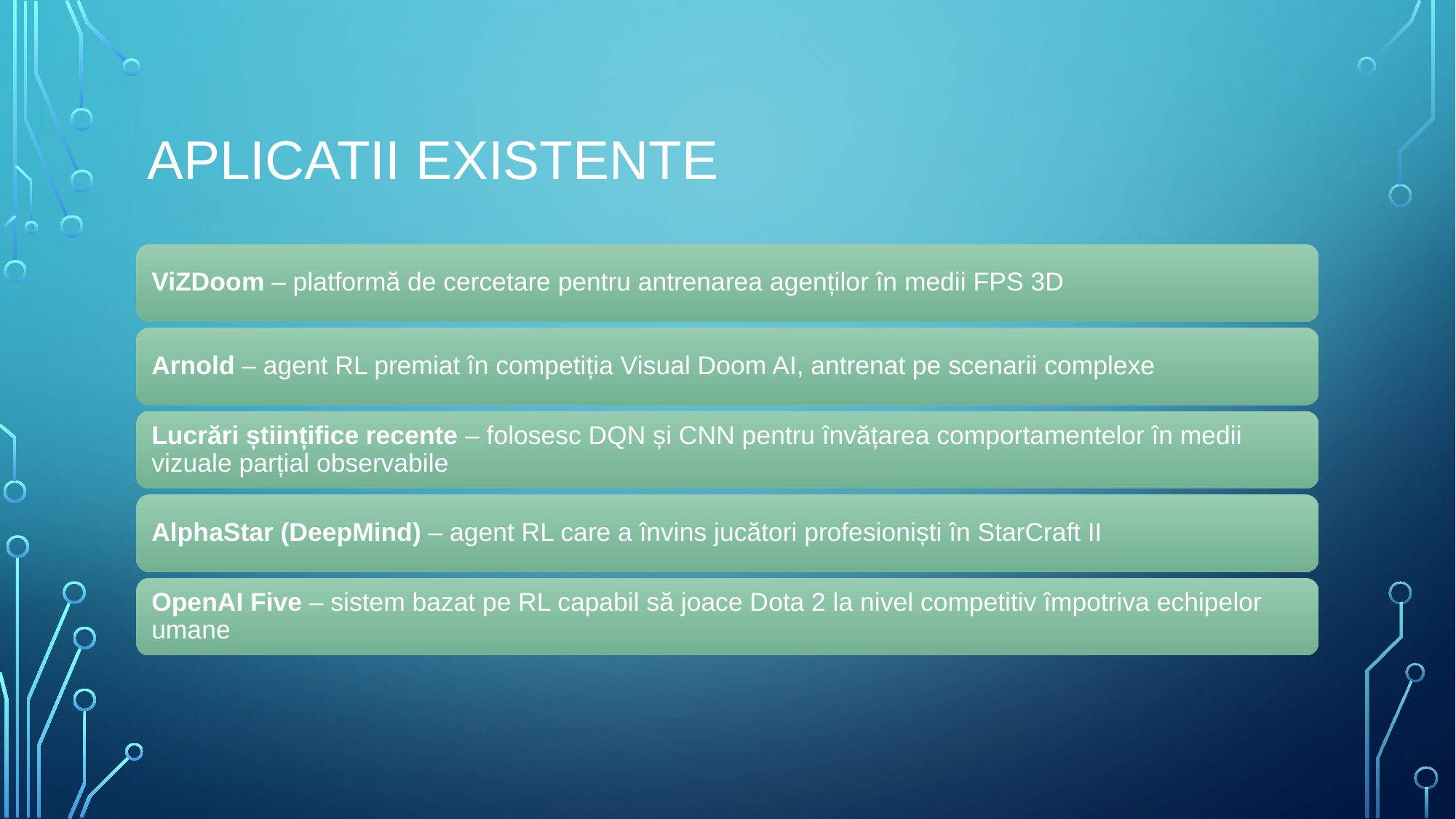

# APLicatii existente
ViZDoom – platformă de cercetare pentru antrenarea agenților în medii FPS 3D
Arnold – agent RL premiat în competiția Visual Doom AI, antrenat pe scenarii complexe
Lucrări științifice recente – folosesc DQN și CNN pentru învățarea comportamentelor în medii vizuale parțial observabile
AlphaStar (DeepMind) – agent RL care a învins jucători profesioniști în StarCraft II
OpenAI Five – sistem bazat pe RL capabil să joace Dota 2 la nivel competitiv împotriva echipelor umane